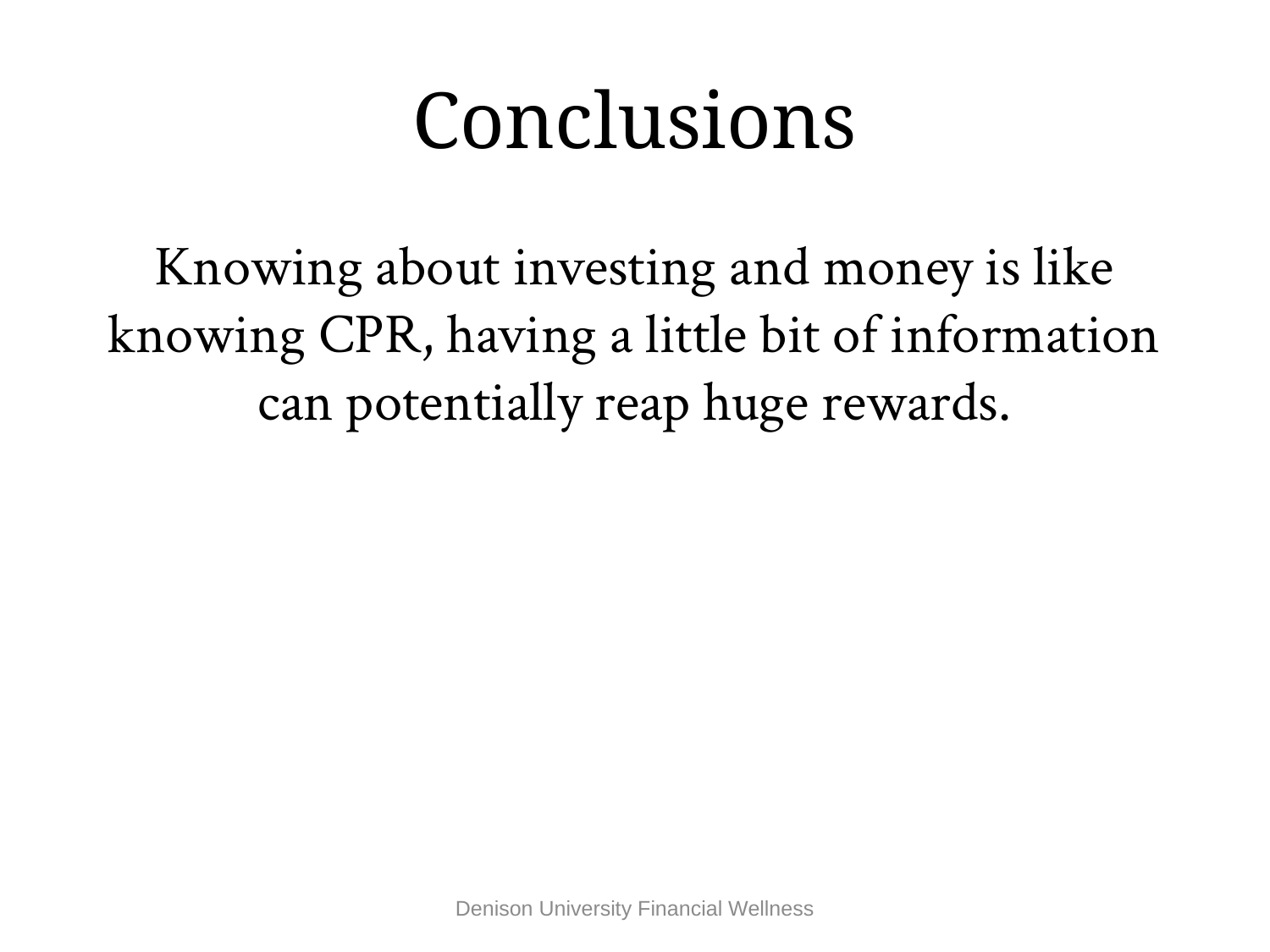

# Conclusions
Knowing about investing and money is like knowing CPR, having a little bit of information can potentially reap huge rewards.
Denison University Financial Wellness